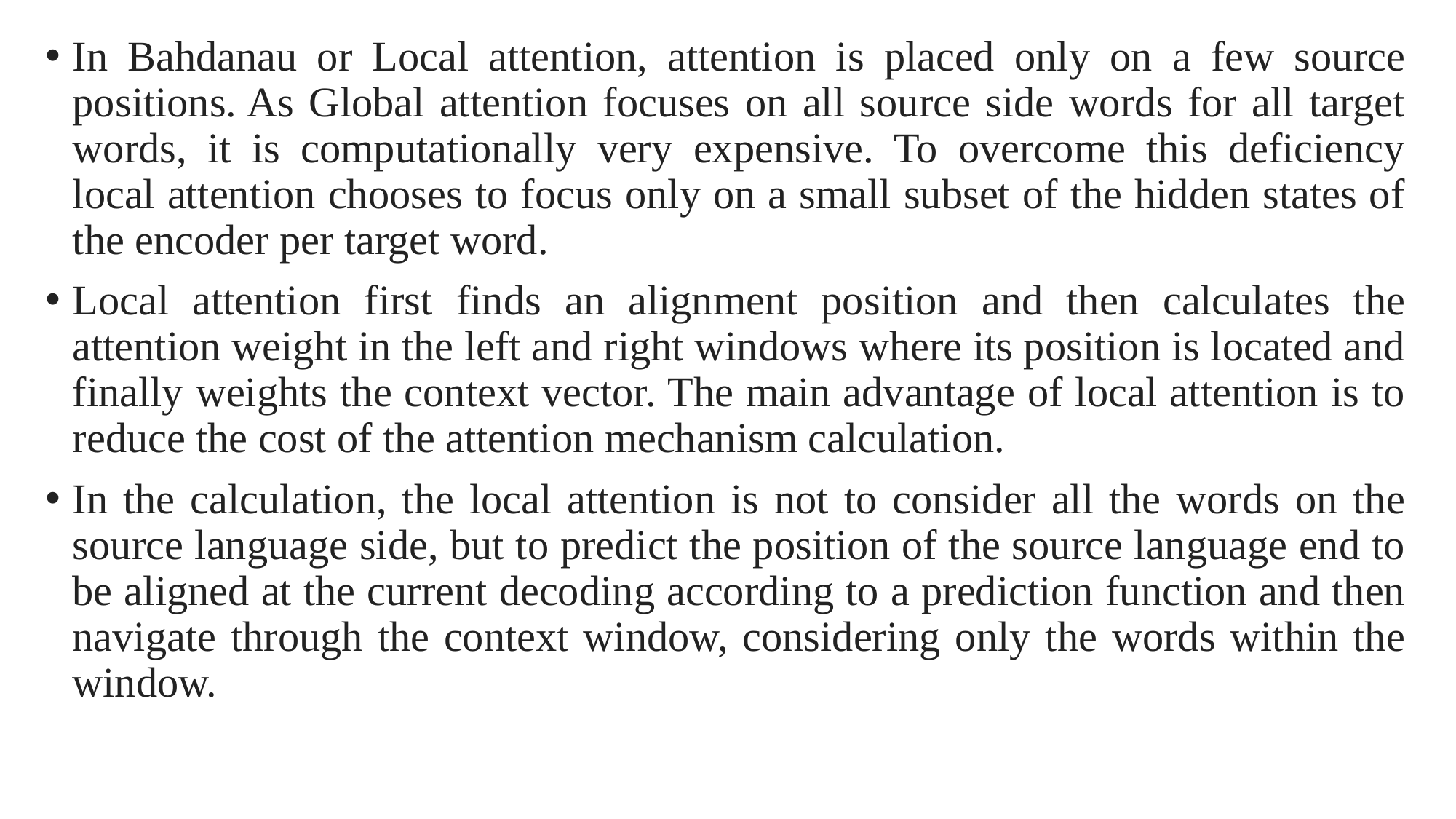

In Bahdanau or Local attention, attention is placed only on a few source positions. As Global attention focuses on all source side words for all target words, it is computationally very expensive. To overcome this deficiency local attention chooses to focus only on a small subset of the hidden states of the encoder per target word.
Local attention first finds an alignment position and then calculates the attention weight in the left and right windows where its position is located and finally weights the context vector. The main advantage of local attention is to reduce the cost of the attention mechanism calculation.
In the calculation, the local attention is not to consider all the words on the source language side, but to predict the position of the source language end to be aligned at the current decoding according to a prediction function and then navigate through the context window, considering only the words within the window.